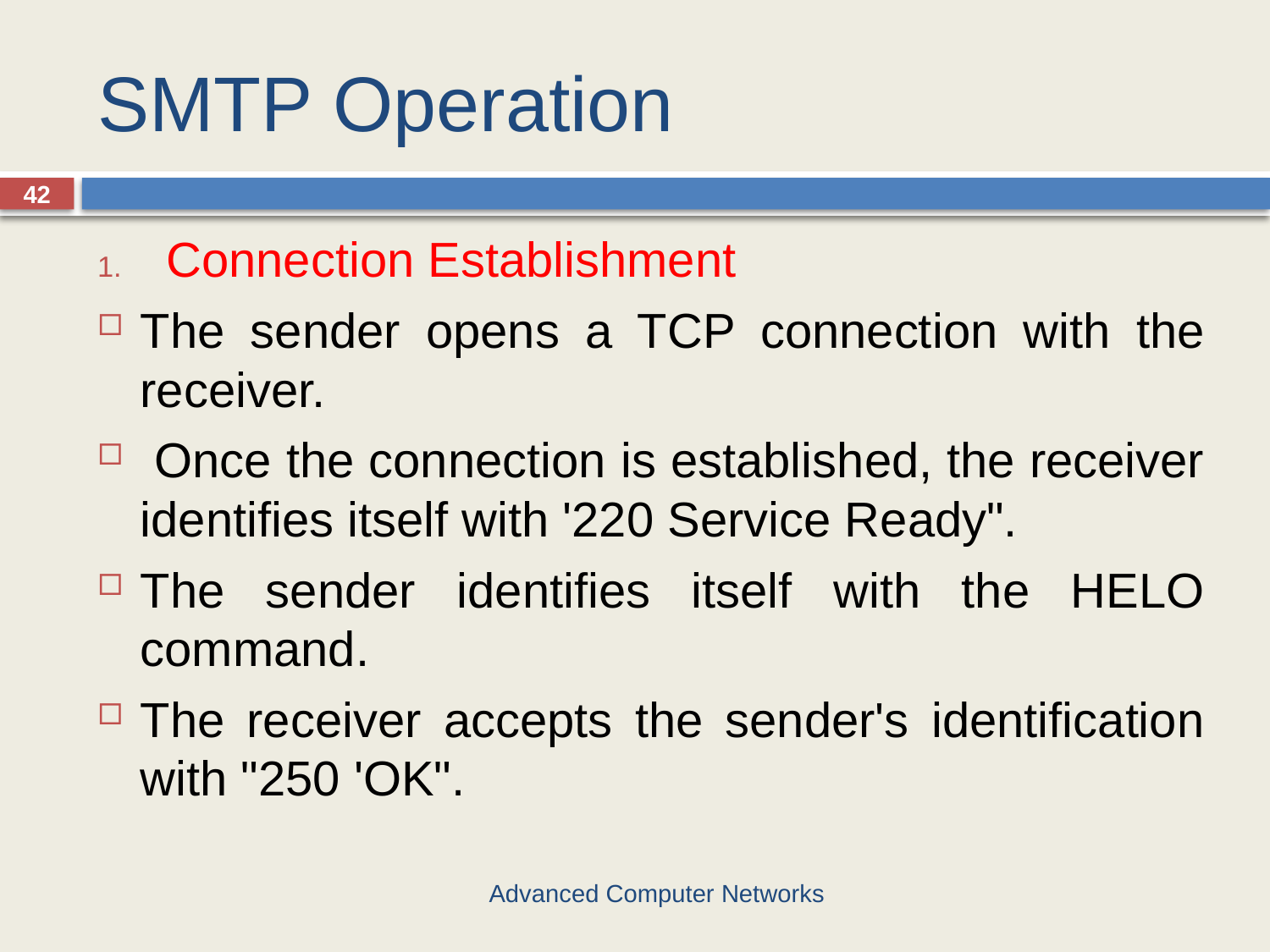

# SMTP Operation
42
Connection Establishment
The sender opens a TCP connection with the receiver.
 Once the connection is established, the receiver identifies itself with '220 Service Ready".
The sender identifies itself with the HELO command.
The receiver accepts the sender's identification with "250 'OK".
Advanced Computer Networks